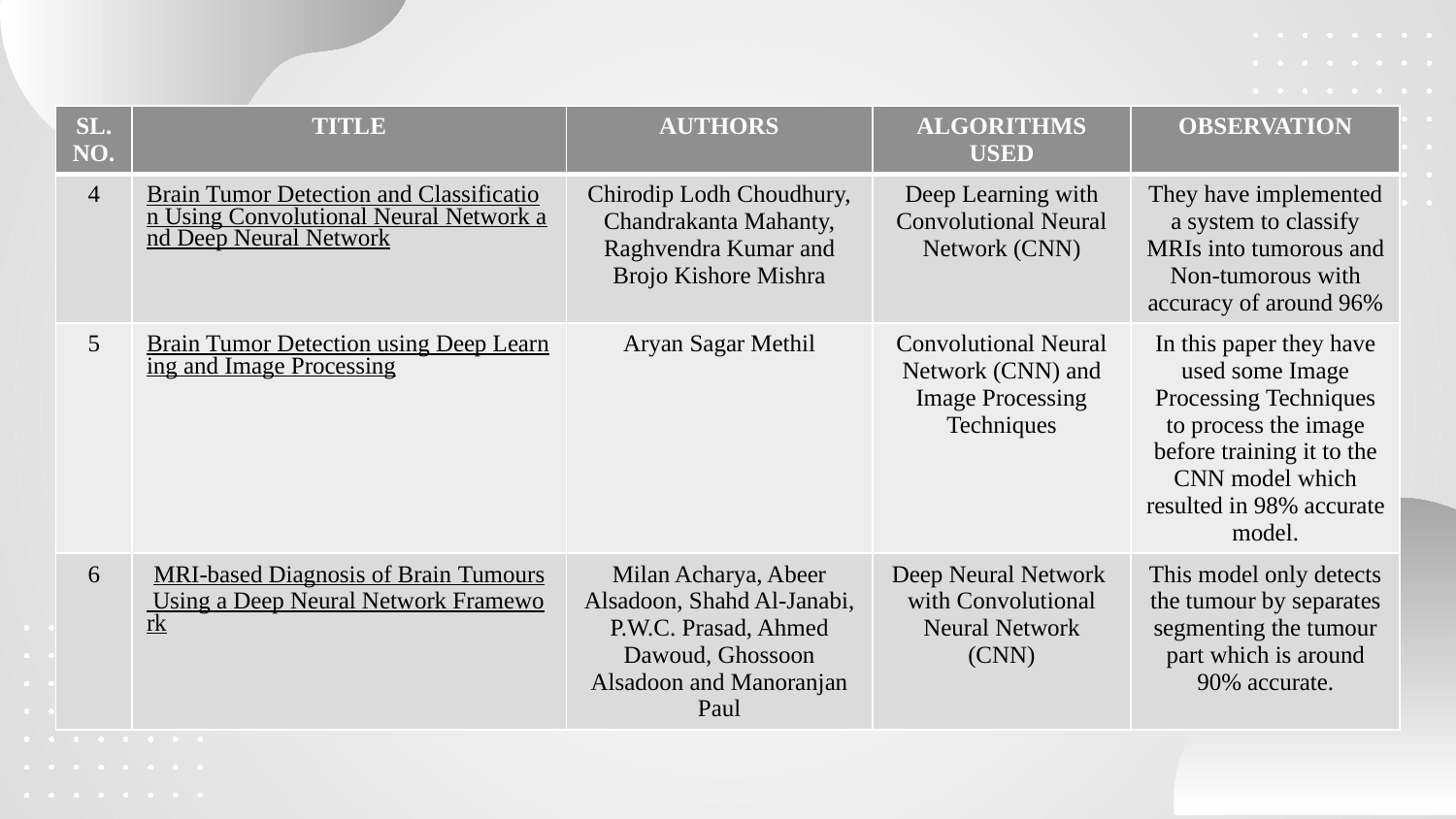

| SL. NO. | TITLE | AUTHORS | ALGORITHMS USED | OBSERVATION |
| --- | --- | --- | --- | --- |
| 4 | Brain Tumor Detection and Classification Using Convolutional Neural Network and Deep Neural Network | Chirodip Lodh Choudhury, Chandrakanta Mahanty, Raghvendra Kumar and Brojo Kishore Mishra | Deep Learning with Convolutional Neural Network (CNN) | They have implemented a system to classify MRIs into tumorous and Non-tumorous with accuracy of around 96% |
| 5 | Brain Tumor Detection using Deep Learning and Image Processing | Aryan Sagar Methil | Convolutional Neural Network (CNN) and Image Processing Techniques | In this paper they have used some Image Processing Techniques to process the image before training it to the CNN model which resulted in 98% accurate model. |
| 6 | MRI-based Diagnosis of Brain Tumours Using a Deep Neural Network Framework | Milan Acharya, Abeer Alsadoon, Shahd Al-Janabi, P.W.C. Prasad, Ahmed Dawoud, Ghossoon Alsadoon and Manoranjan Paul | Deep Neural Network with Convolutional Neural Network (CNN) | This model only detects the tumour by separates segmenting the tumour part which is around 90% accurate. |